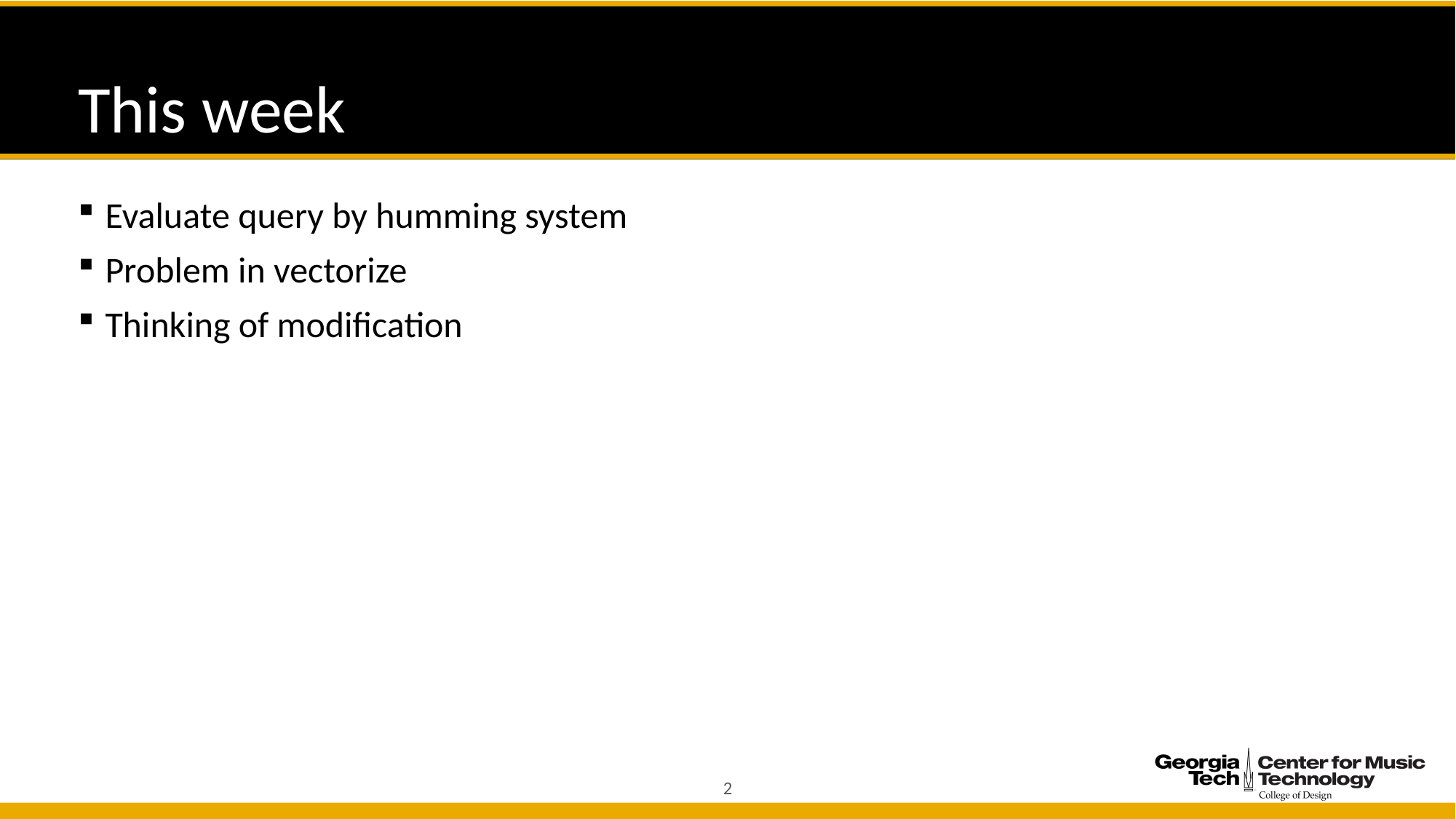

# This week
Evaluate query by humming system
Problem in vectorize
Thinking of modification